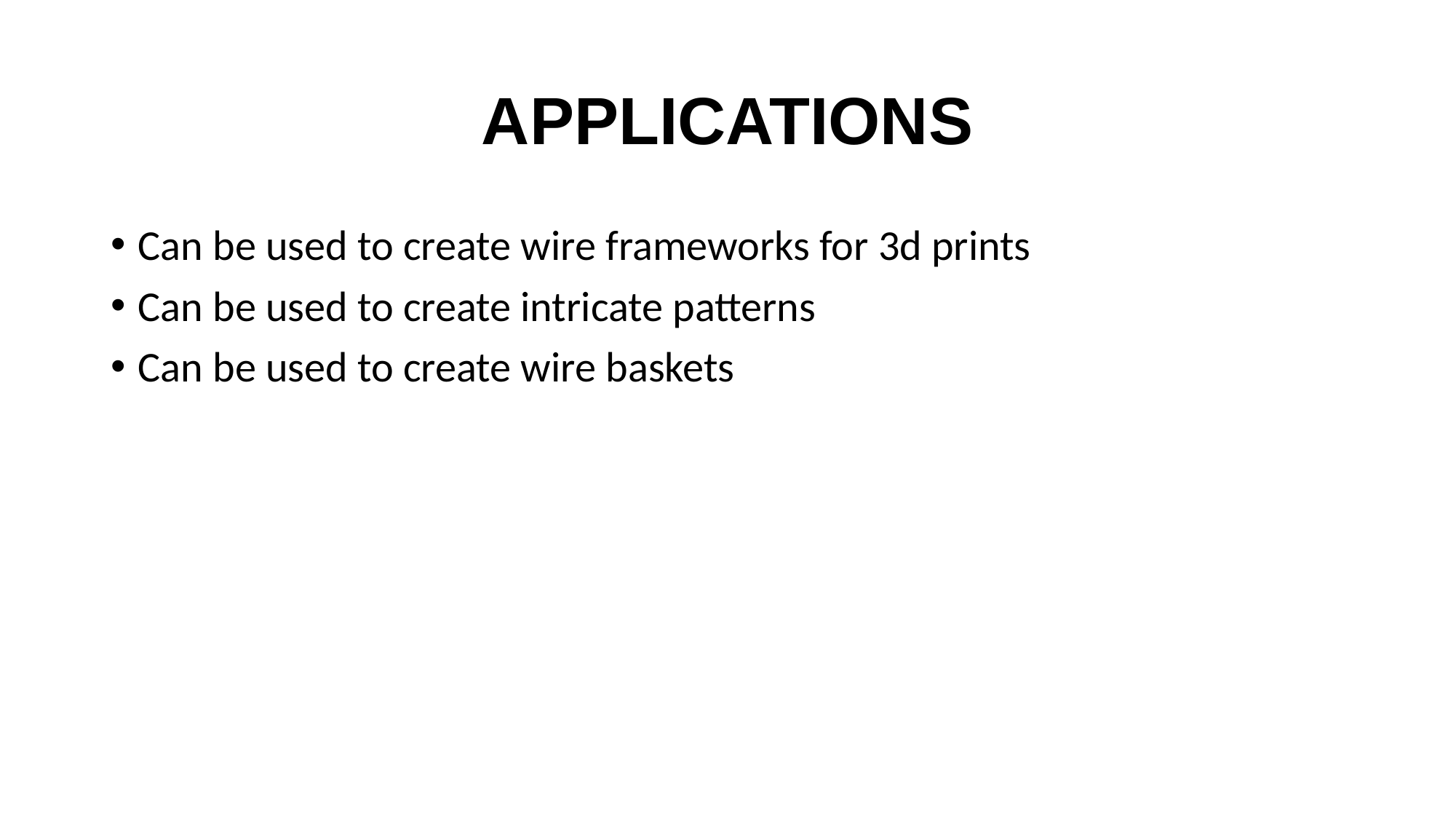

# APPLICATIONS
Can be used to create wire frameworks for 3d prints
Can be used to create intricate patterns
Can be used to create wire baskets